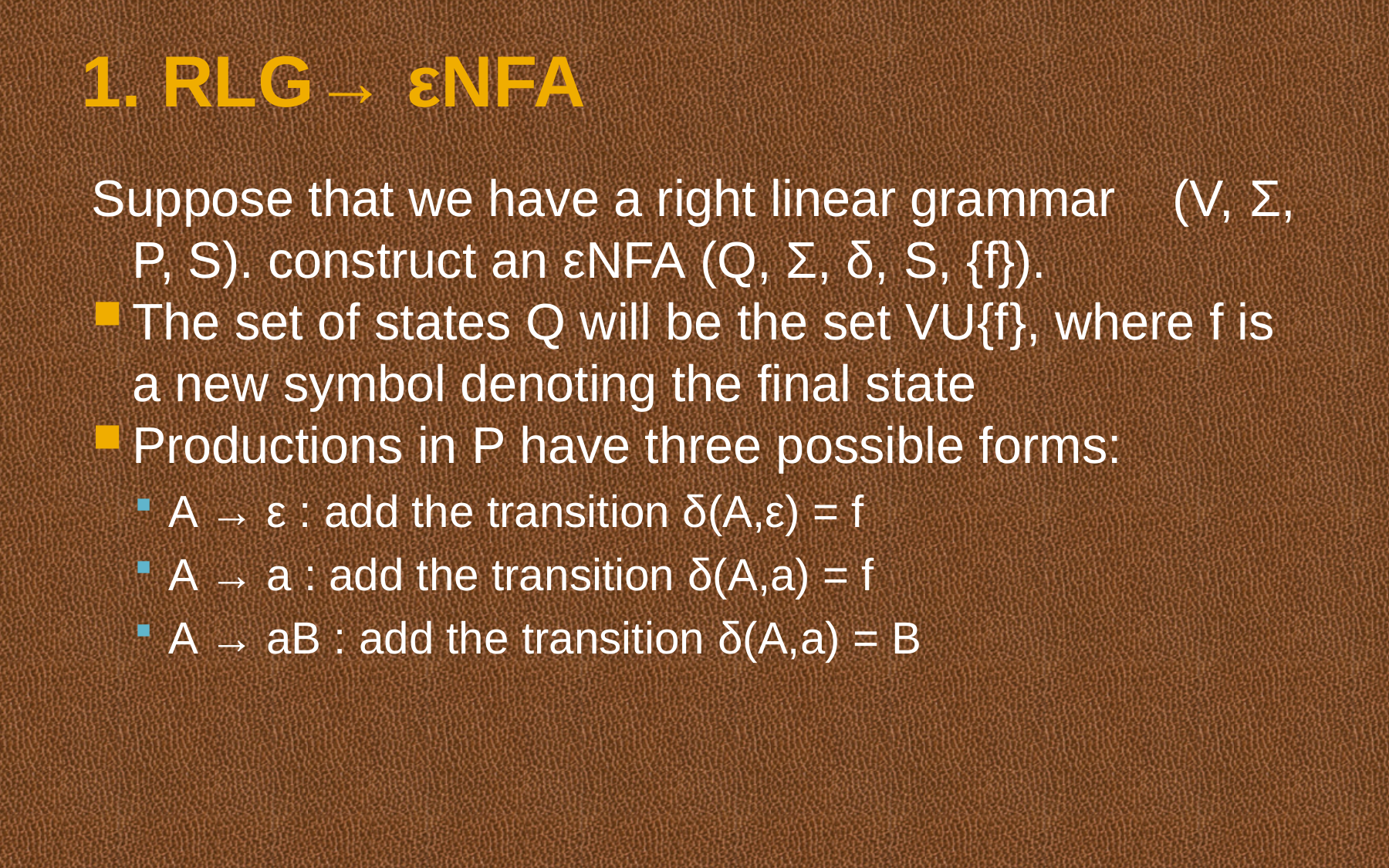

# 1. RLG→ εNFA
Suppose that we have a right linear grammar    (V, Σ, P, S). construct an εNFA (Q, Σ, δ, S, {f}).
The set of states Q will be the set VU{f}, where f is a new symbol denoting the final state
Productions in P have three possible forms:
A → ε : add the transition δ(Α,ε) = f
A → a : add the transition δ(A,a) = f
A → aB : add the transition δ(Α,a) = B

56